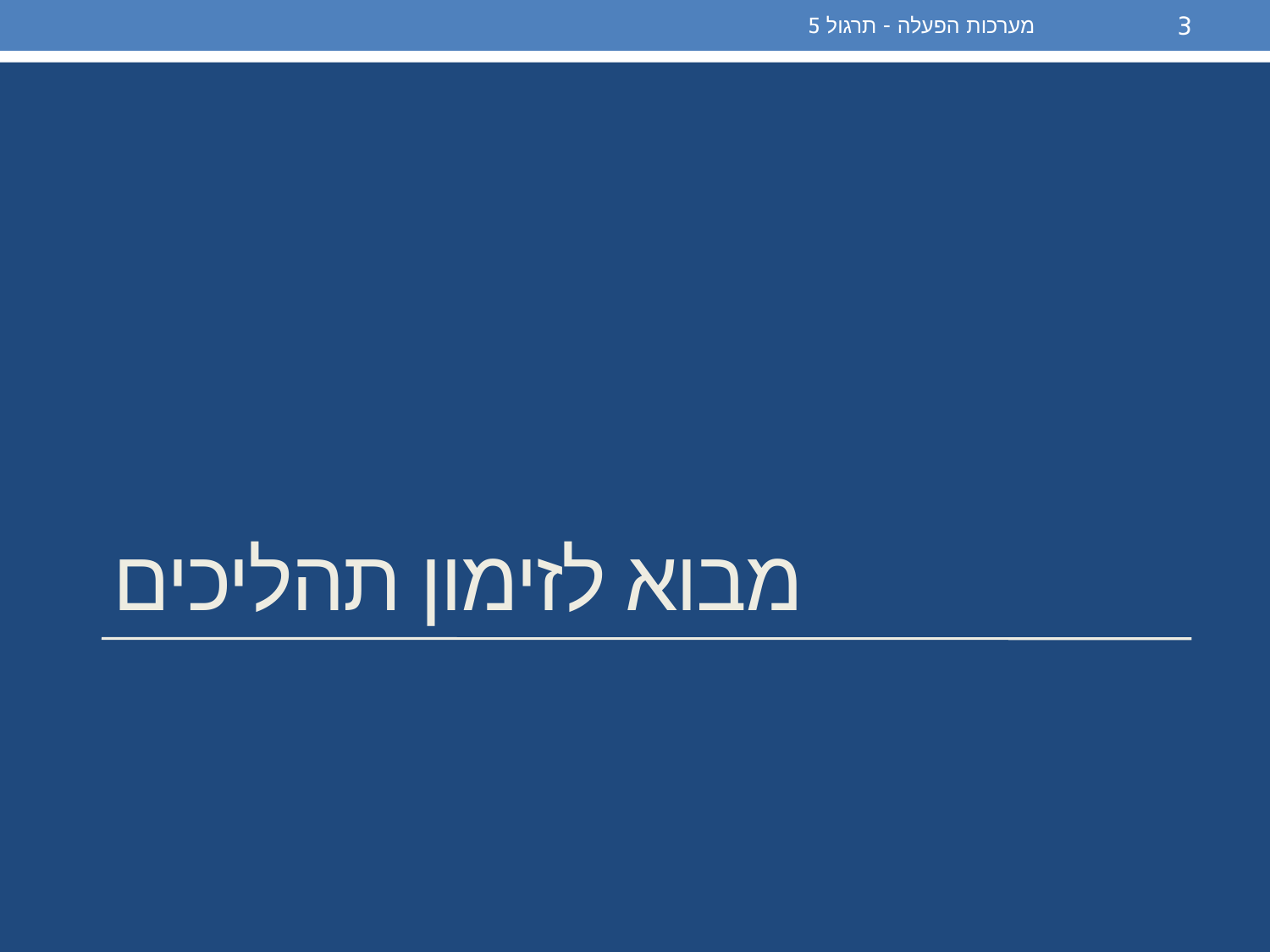

מערכות הפעלה - תרגול 5
3
# מבוא לזימון תהליכים